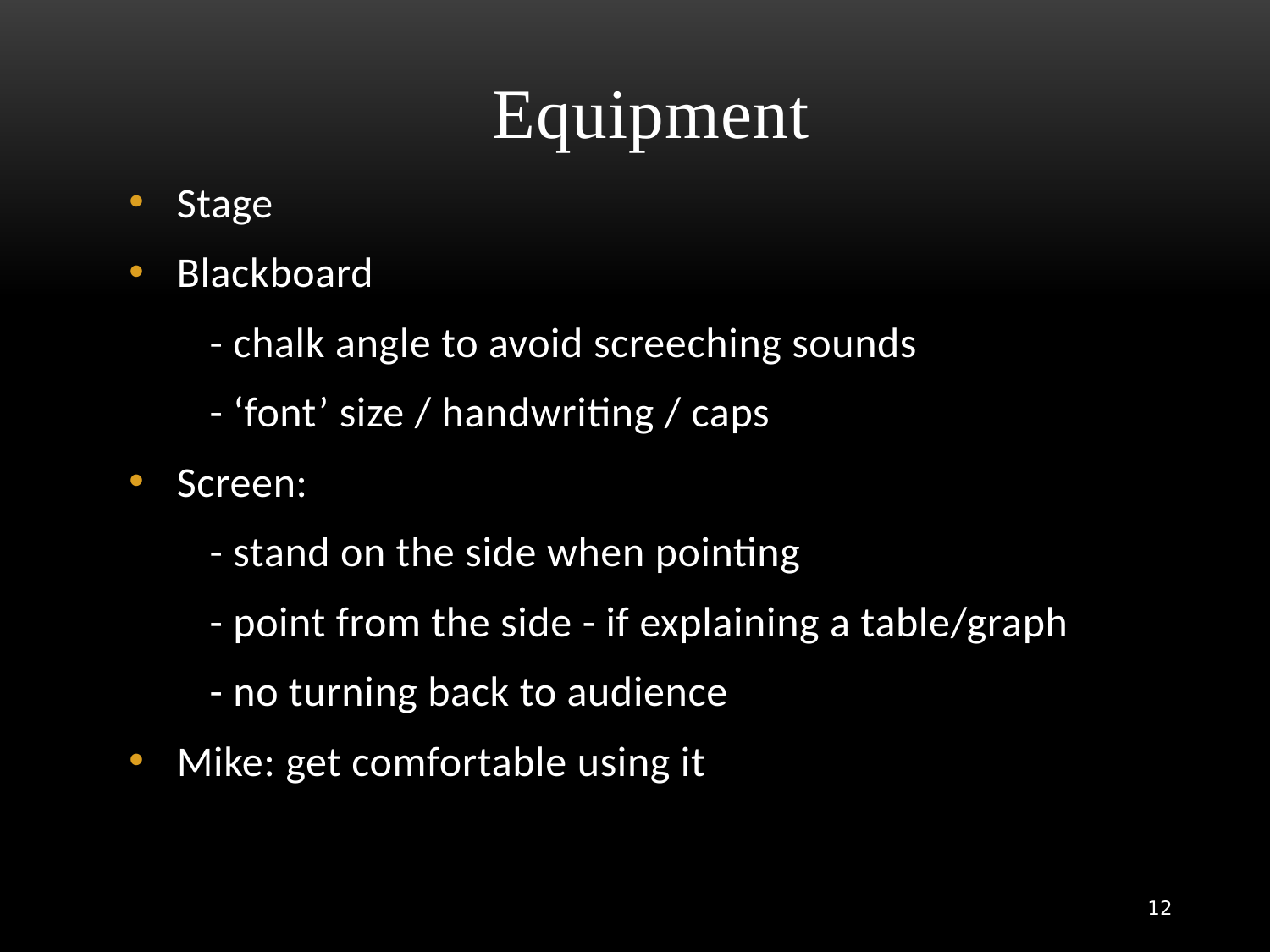

# Equipment
Stage
Blackboard
        - chalk angle to avoid screeching sounds
        - ‘font’ size / handwriting / caps
Screen:
        - stand on the side when pointing
        - point from the side - if explaining a table/graph
        - no turning back to audience
Mike: get comfortable using it

12